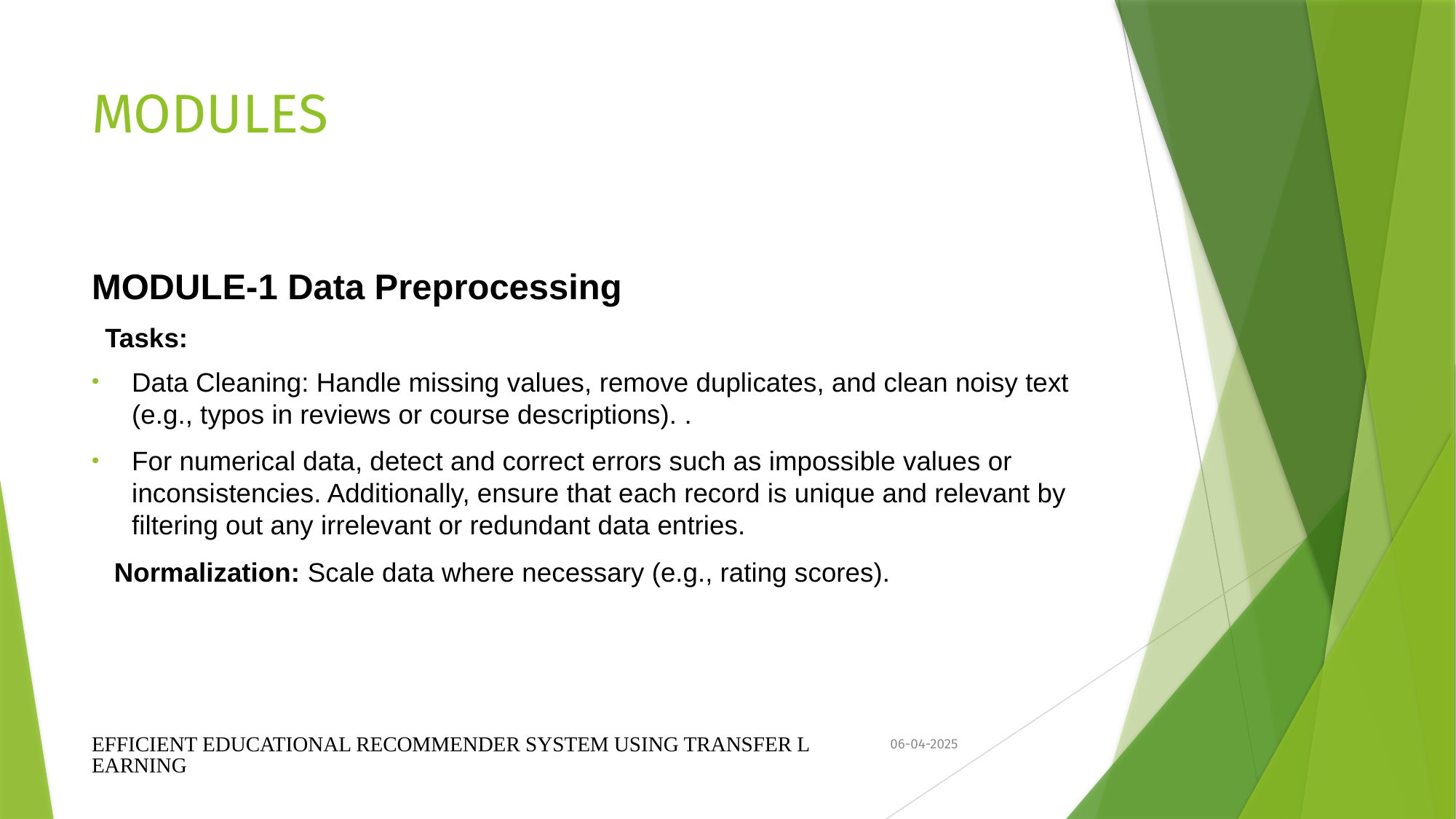

# MODULES
MODULE-1 Data Preprocessing
Tasks:
Data Cleaning: Handle missing values, remove duplicates, and clean noisy text (e.g., typos in reviews or course descriptions). .
For numerical data, detect and correct errors such as impossible values or inconsistencies. Additionally, ensure that each record is unique and relevant by filtering out any irrelevant or redundant data entries.
   Normalization: Scale data where necessary (e.g., rating scores).

EFFICIENT EDUCATIONAL RECOMMENDER SYSTEM USING TRANSFER LEARNING
06-04-2025